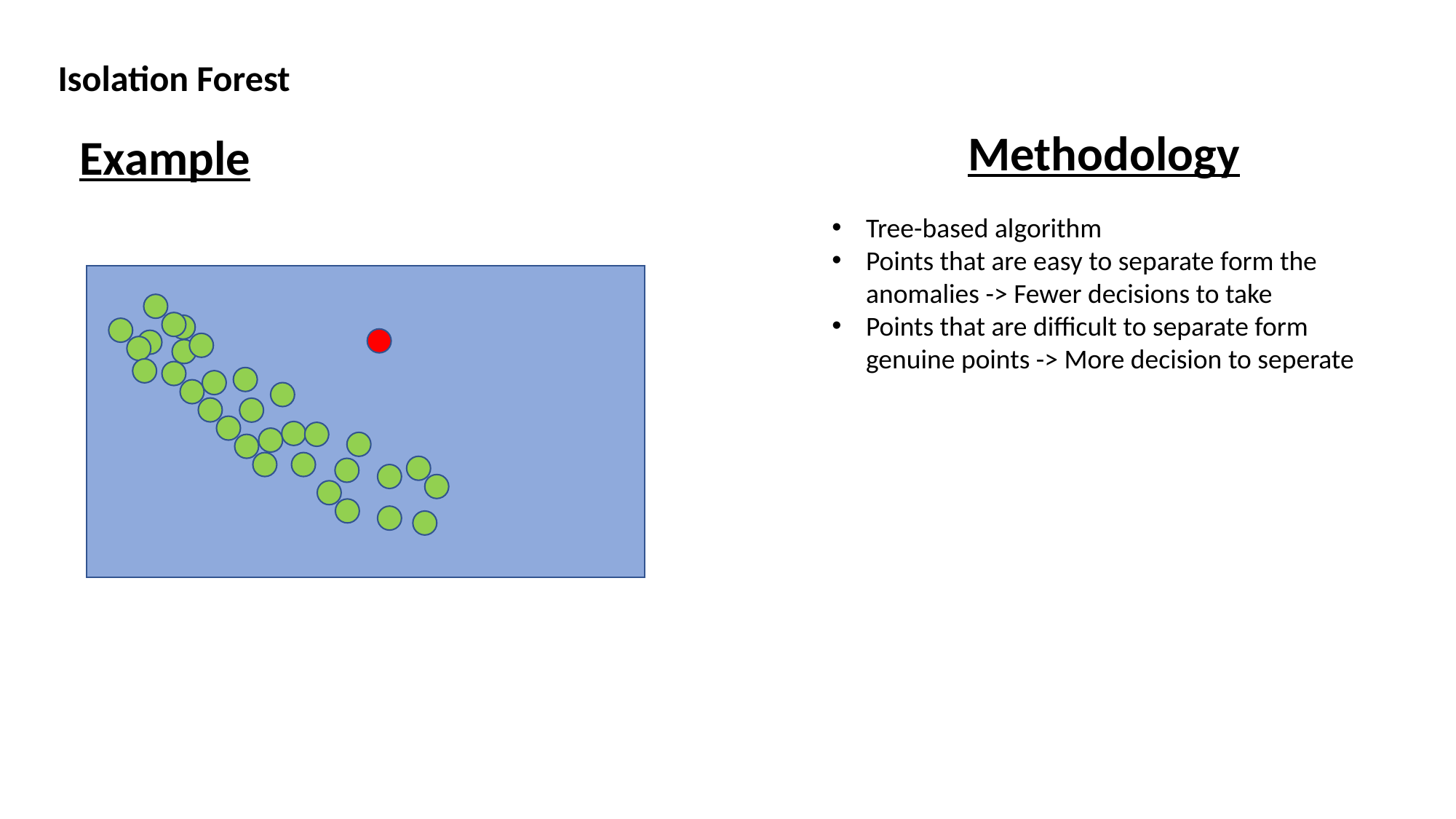

Isolation Forest
# Example
Methodology
Tree-based algorithm
Points that are easy to separate form the anomalies -> Fewer decisions to take
Points that are difficult to separate form genuine points -> More decision to seperate